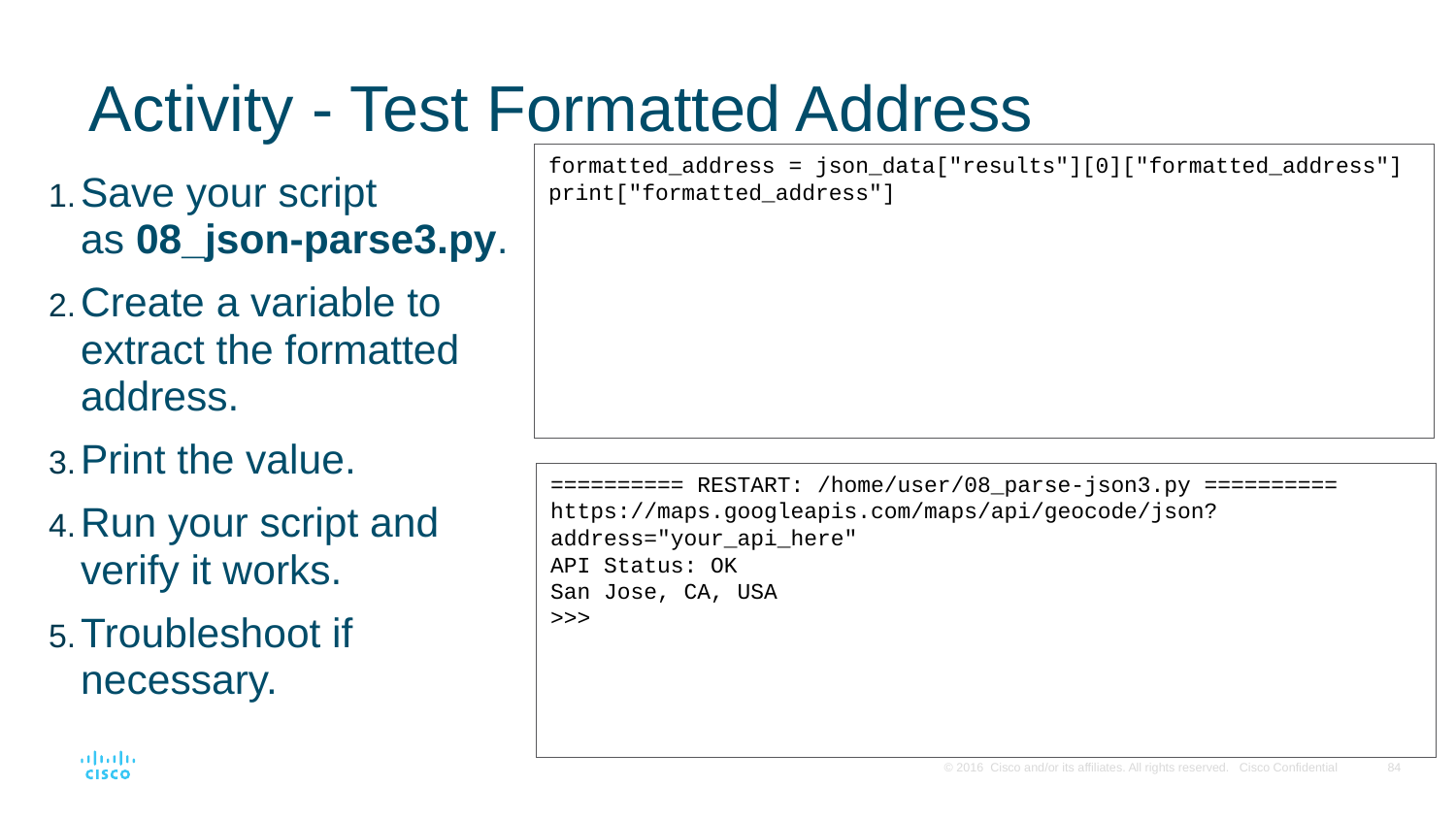

# Activity - Test Formatted Address
formatted_address = json_data["results"][0]["formatted_address"]
print["formatted_address"]
Save your script as 08_json-parse3.py.
Create a variable to extract the formatted address.
Print the value.
Run your script and verify it works.
Troubleshoot if necessary.
========== RESTART: /home/user/08_parse-json3.py ==========
https://maps.googleapis.com/maps/api/geocode/json?address="your_api_here"
API Status: OK
San Jose, CA, USA
>>>